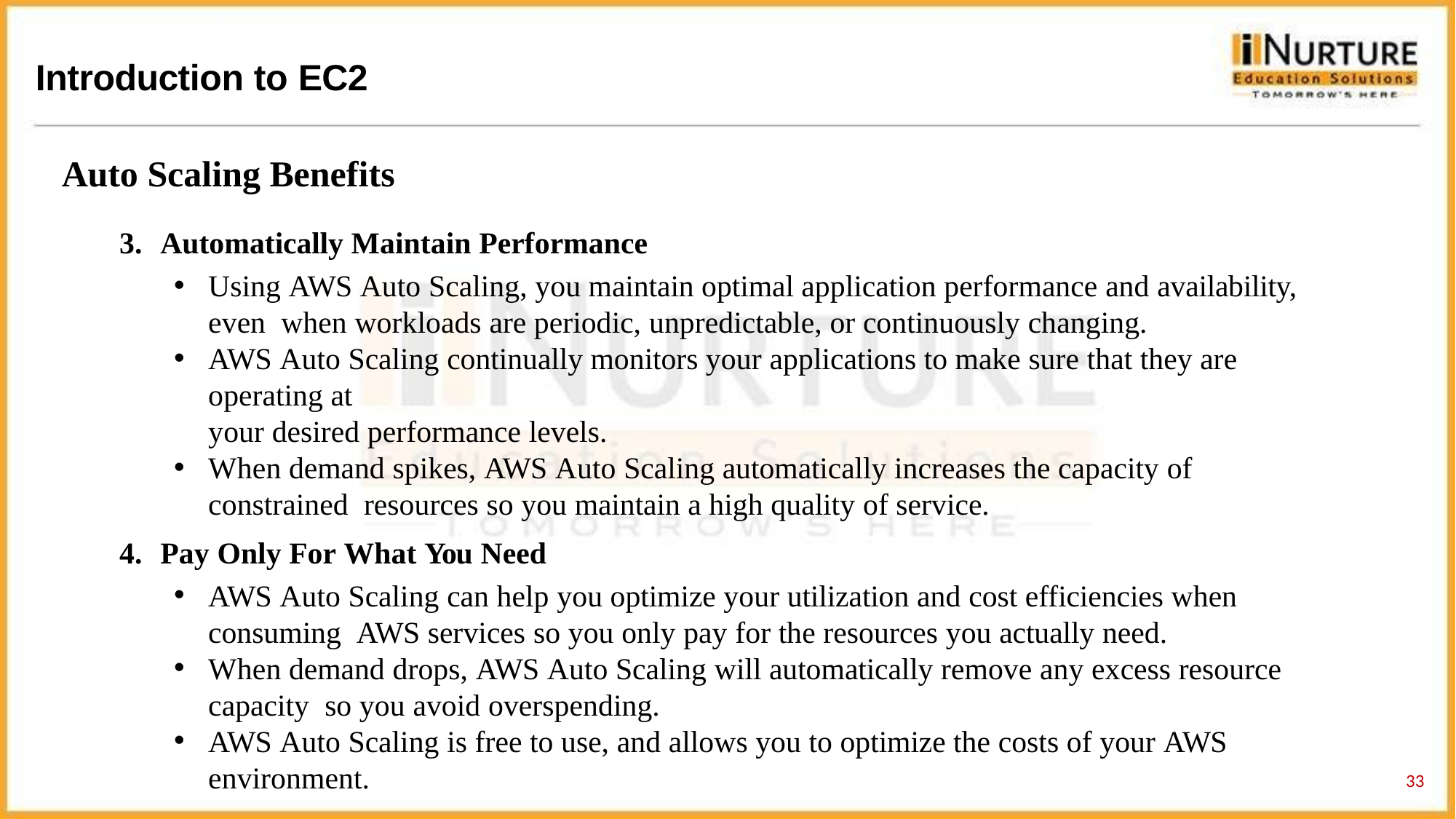

# Introduction to EC2
Auto Scaling Benefits
Automatically Maintain Performance
Using AWS Auto Scaling, you maintain optimal application performance and availability, even  when workloads are periodic, unpredictable, or continuously changing.
AWS Auto Scaling continually monitors your applications to make sure that they are operating at
your desired performance levels.
When demand spikes, AWS Auto Scaling automatically increases the capacity of constrained  resources so you maintain a high quality of service.
Pay Only For What You Need
AWS Auto Scaling can help you optimize your utilization and cost efficiencies when consuming  AWS services so you only pay for the resources you actually need.
When demand drops, AWS Auto Scaling will automatically remove any excess resource capacity  so you avoid overspending.
AWS Auto Scaling is free to use, and allows you to optimize the costs of your AWS environment.
33